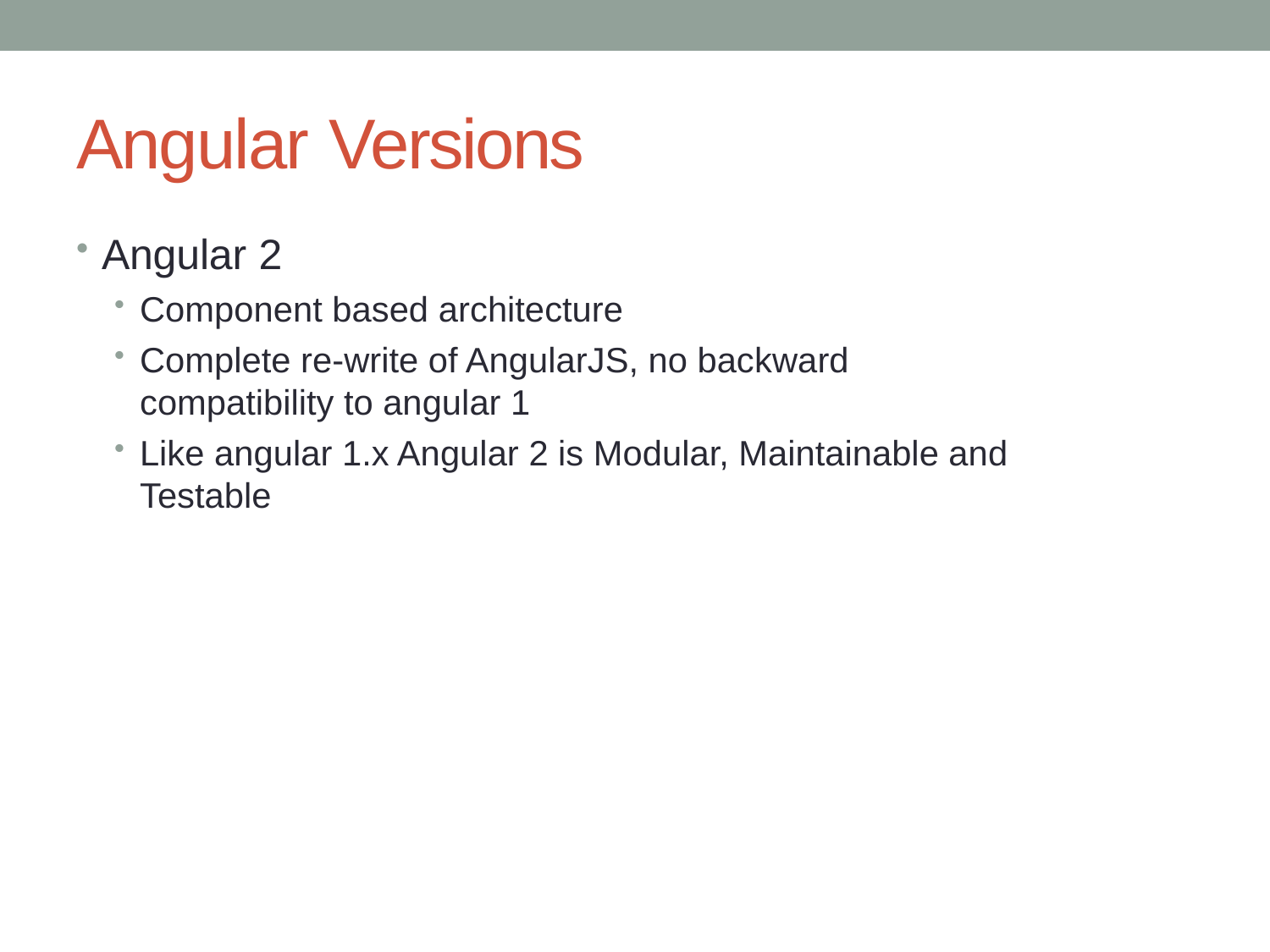

# Angular Versions
Angular 2
Component based architecture
Complete re-write of AngularJS, no backward compatibility to angular 1
Like angular 1.x Angular 2 is Modular, Maintainable and Testable